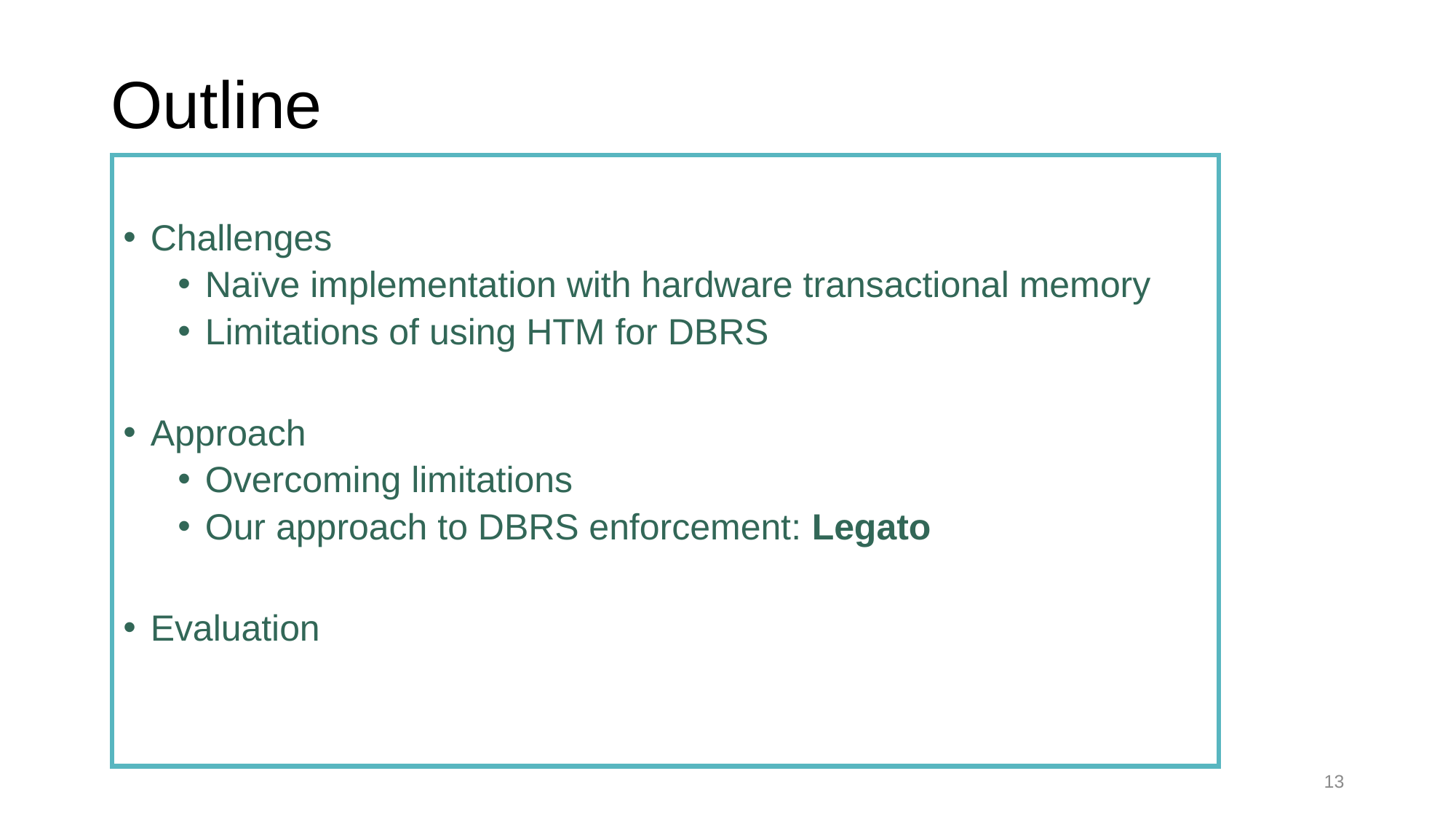

# Outline

Challenges
Naïve implementation with hardware transactional memory
Limitations of using HTM for DBRS

Approach
Overcoming limitations
Our approach to DBRS enforcement: Legato

Evaluation

13